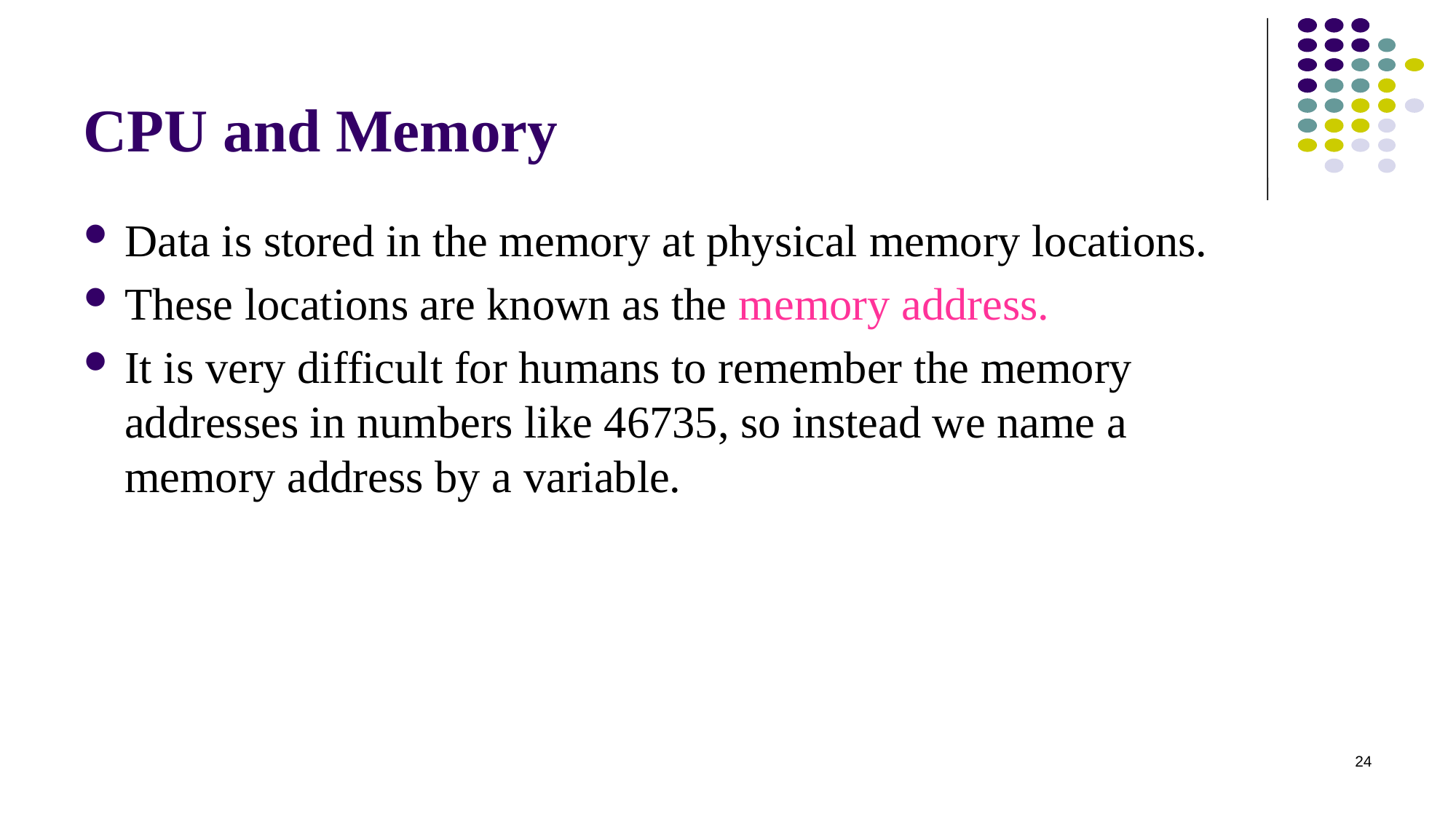

# CPU and Memory
Data is stored in the memory at physical memory locations.
These locations are known as the memory address.
It is very difficult for humans to remember the memory addresses in numbers like 46735, so instead we name a memory address by a variable.
24